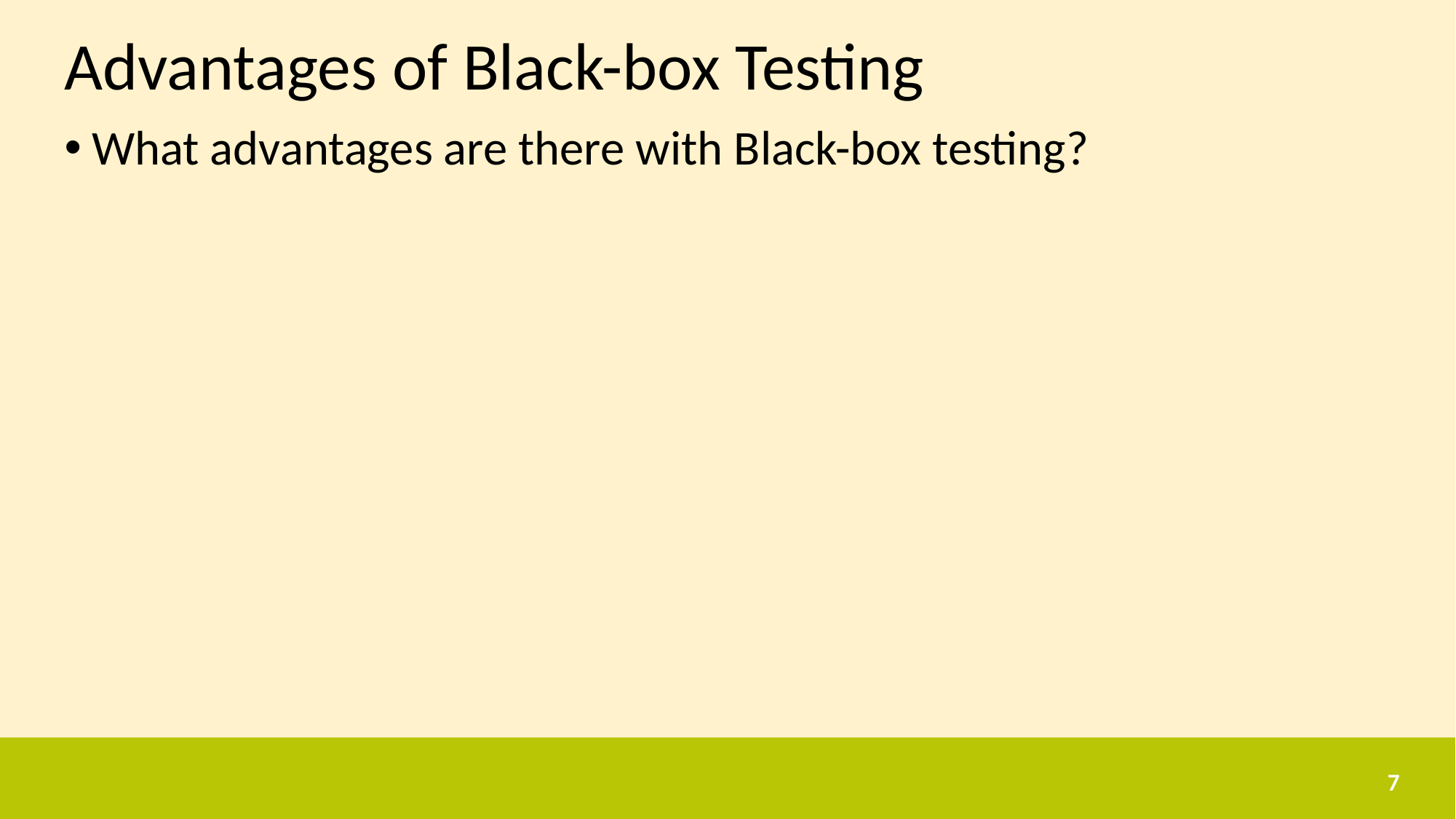

# Advantages of Black-box Testing
What advantages are there with Black-box testing?
7